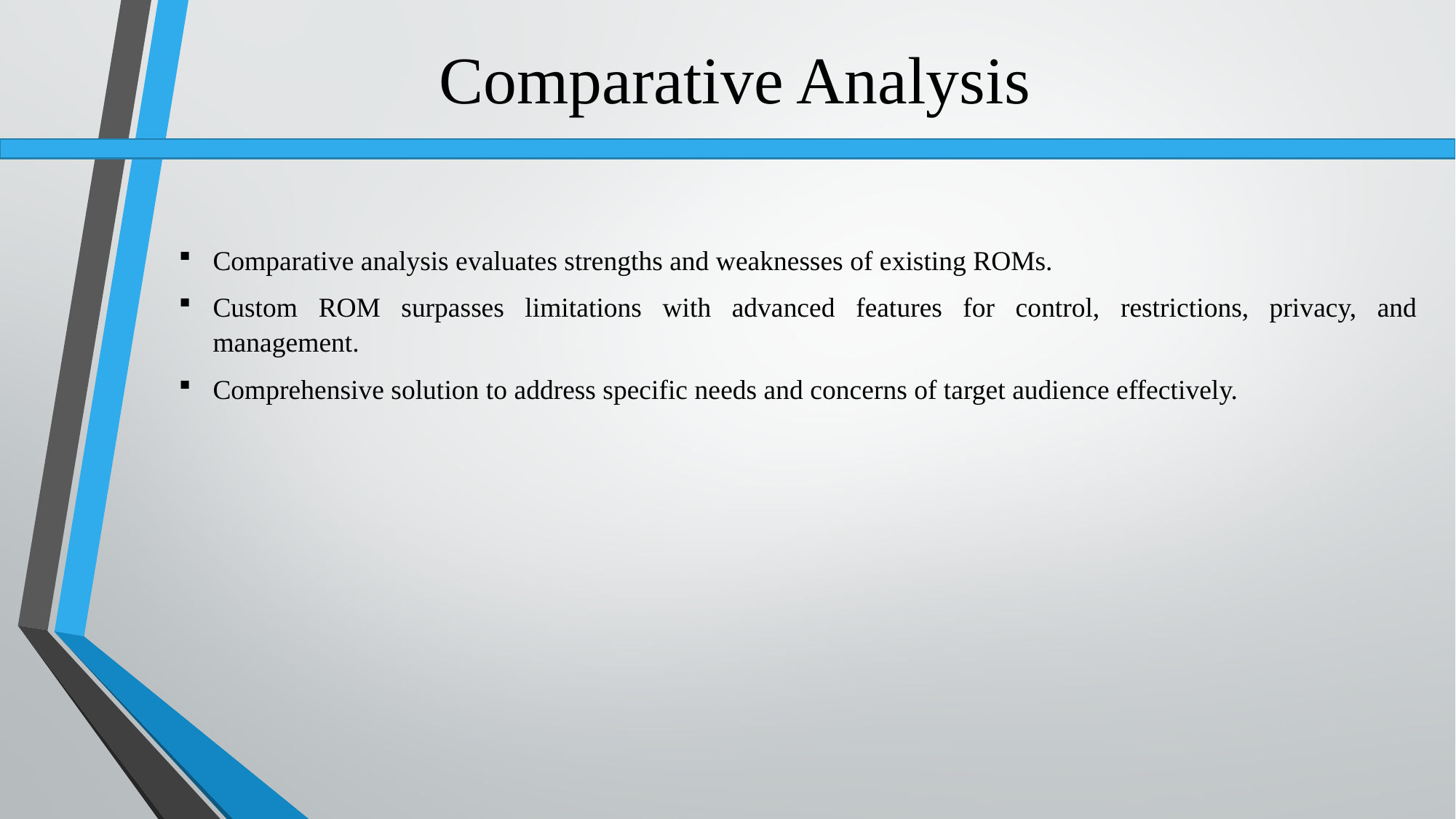

Comparative Analysis

Comparative analysis evaluates strengths and weaknesses of existing ROMs.
Custom ROM surpasses limitations with advanced features for control, restrictions, privacy, and management.
Comprehensive solution to address specific needs and concerns of target audience effectively.